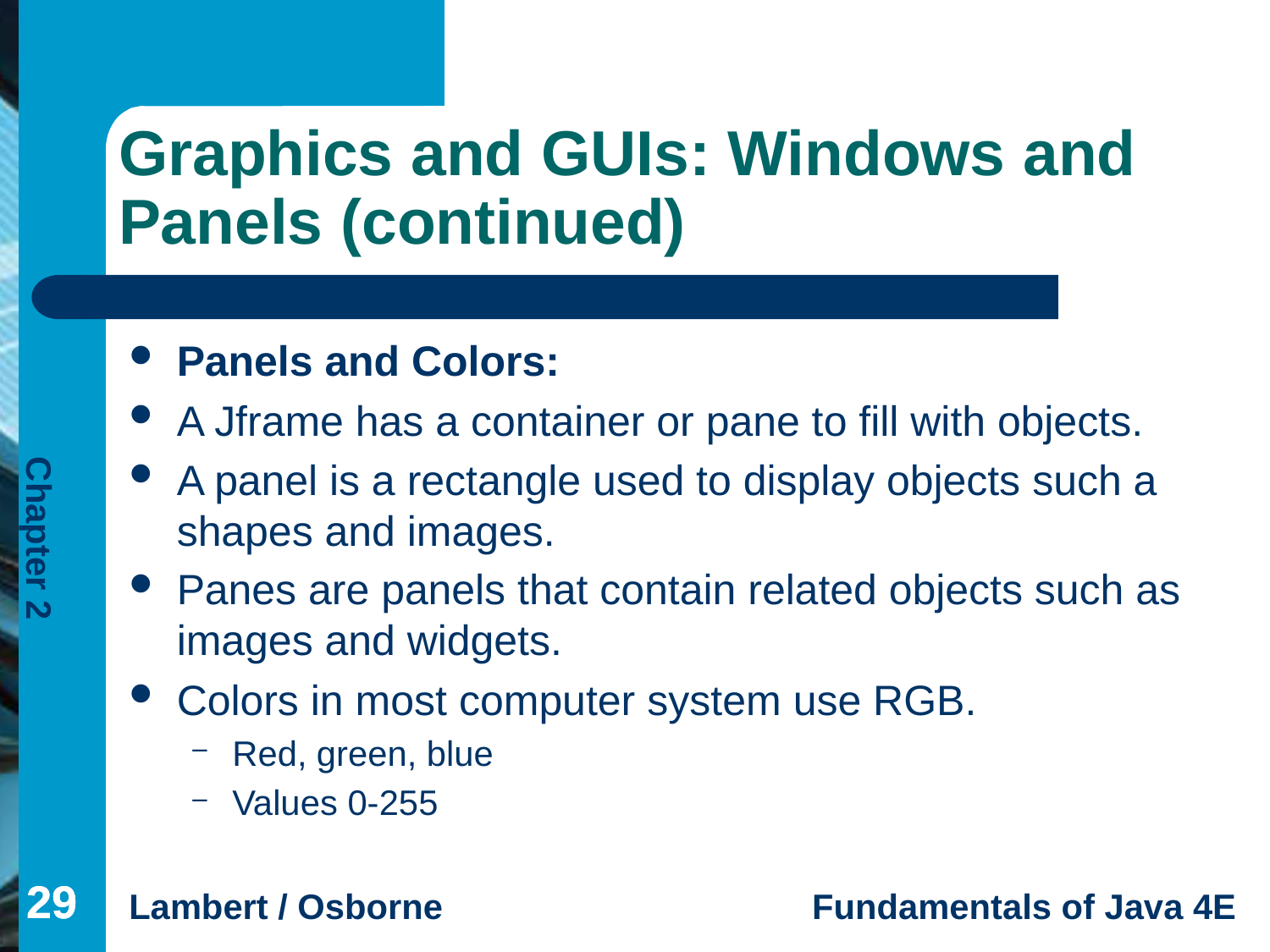

# Graphics and GUIs: Windows and Panels (continued)
Panels and Colors:
A Jframe has a container or pane to fill with objects.
A panel is a rectangle used to display objects such a shapes and images.
Panes are panels that contain related objects such as images and widgets.
Colors in most computer system use RGB.
Red, green, blue
Values 0-255
29
29
29